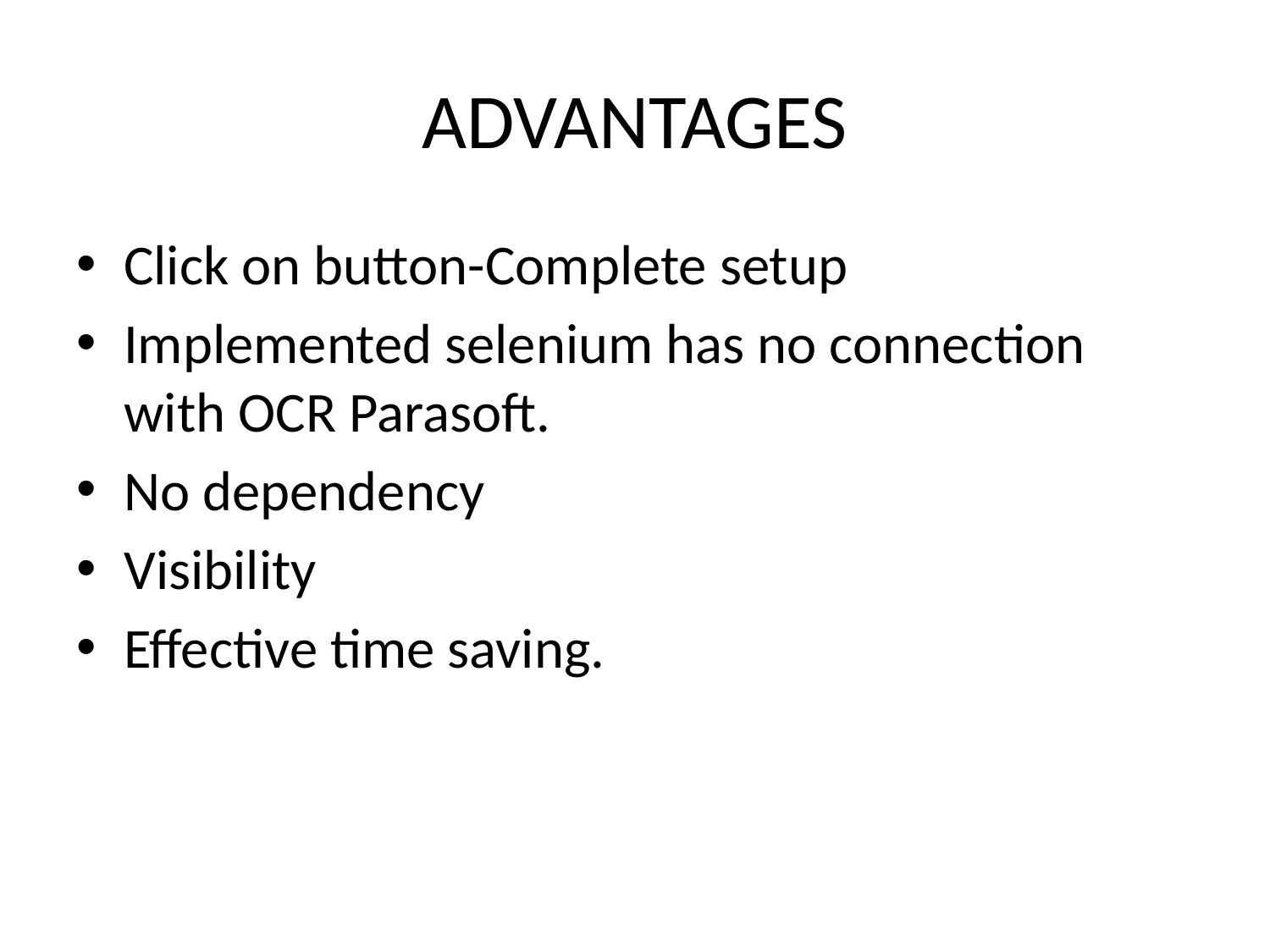

# ADVANTAGES
Click on button-Complete setup
Implemented selenium has no connection with OCR Parasoft.
No dependency
Visibility
Effective time saving.